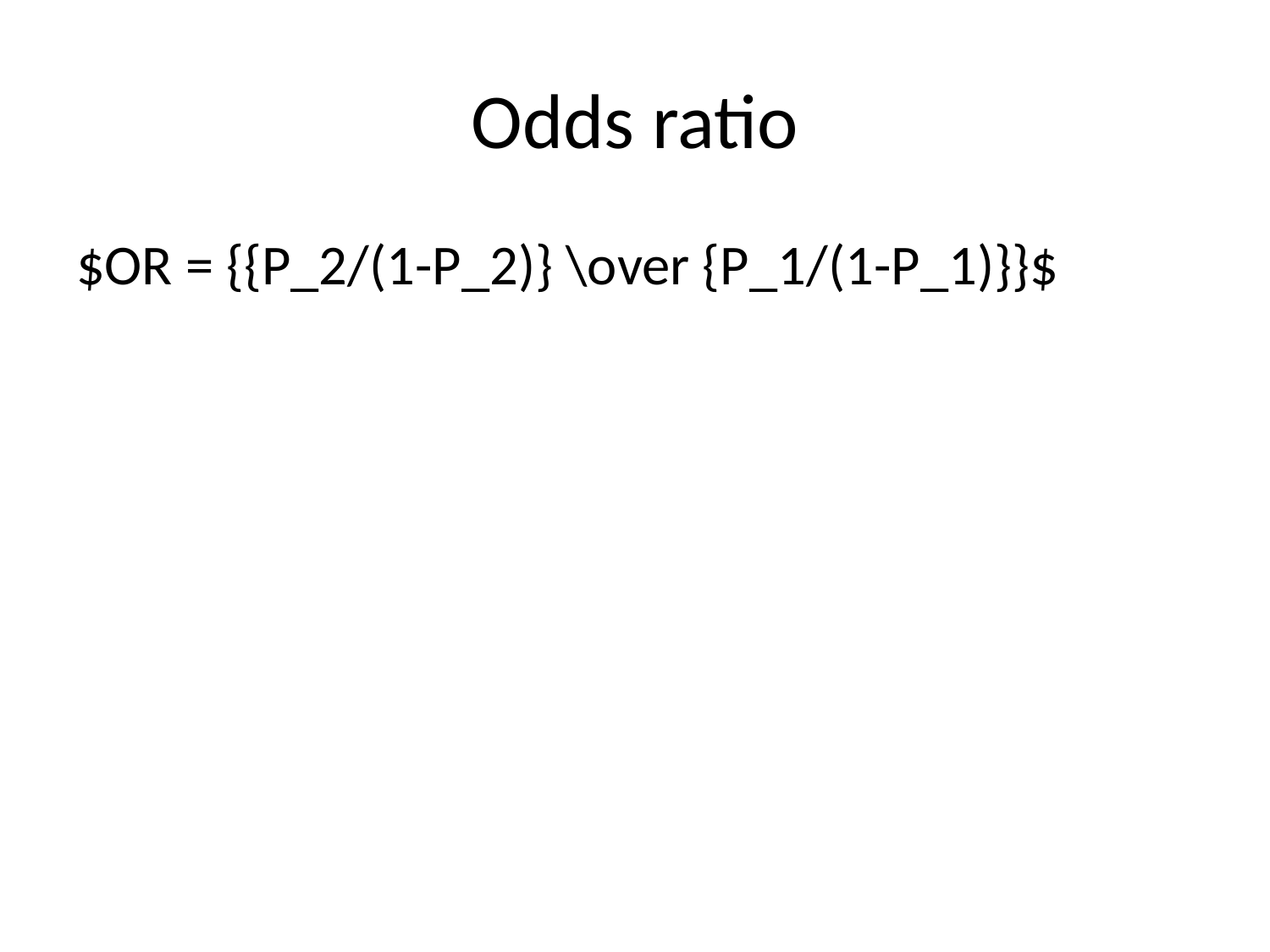

# Odds ratio
$OR = {{P_2/(1-P_2)} \over {P_1/(1-P_1)}}$